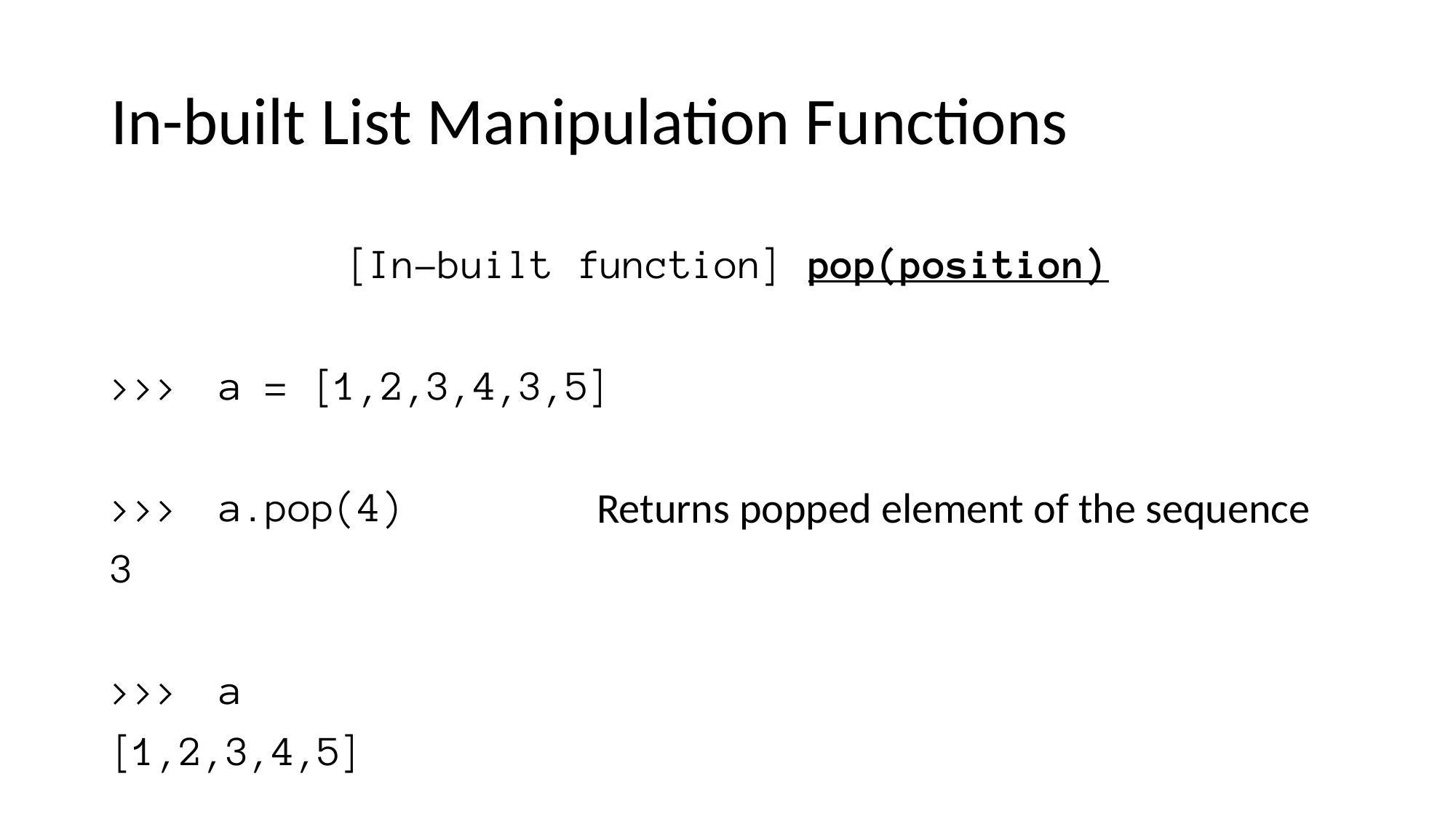

# In-built List Manipulation Functions
[In-built function] pop(position)

>>>	a = [1,2,3,4,3,5]

>>>	a.pop(4)
3

>>>	a
[1,2,3,4,5]
Returns popped element of the sequence